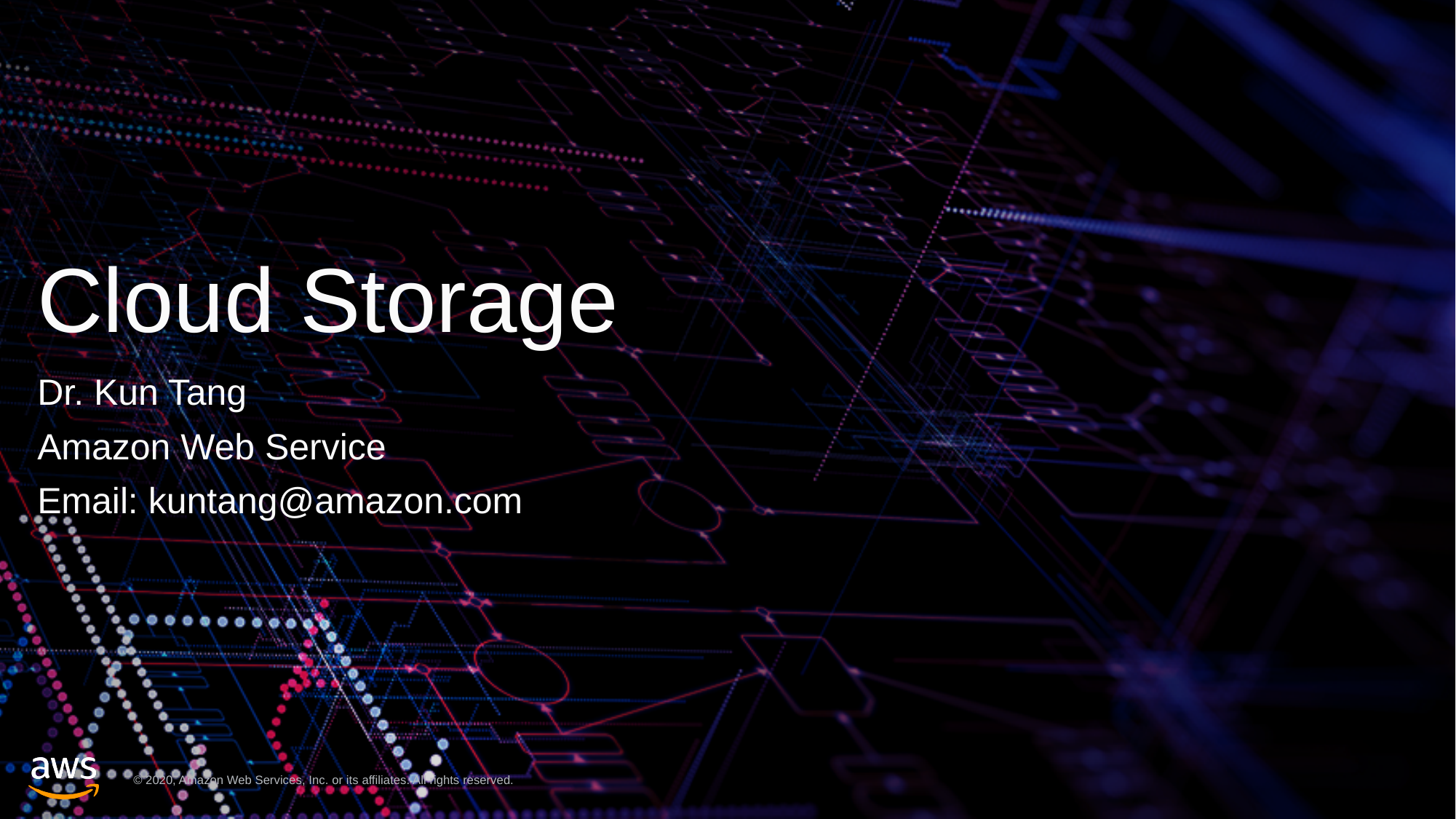

# Cloud Storage
Dr. Kun Tang
Amazon Web Service
Email: kuntang@amazon.com
31